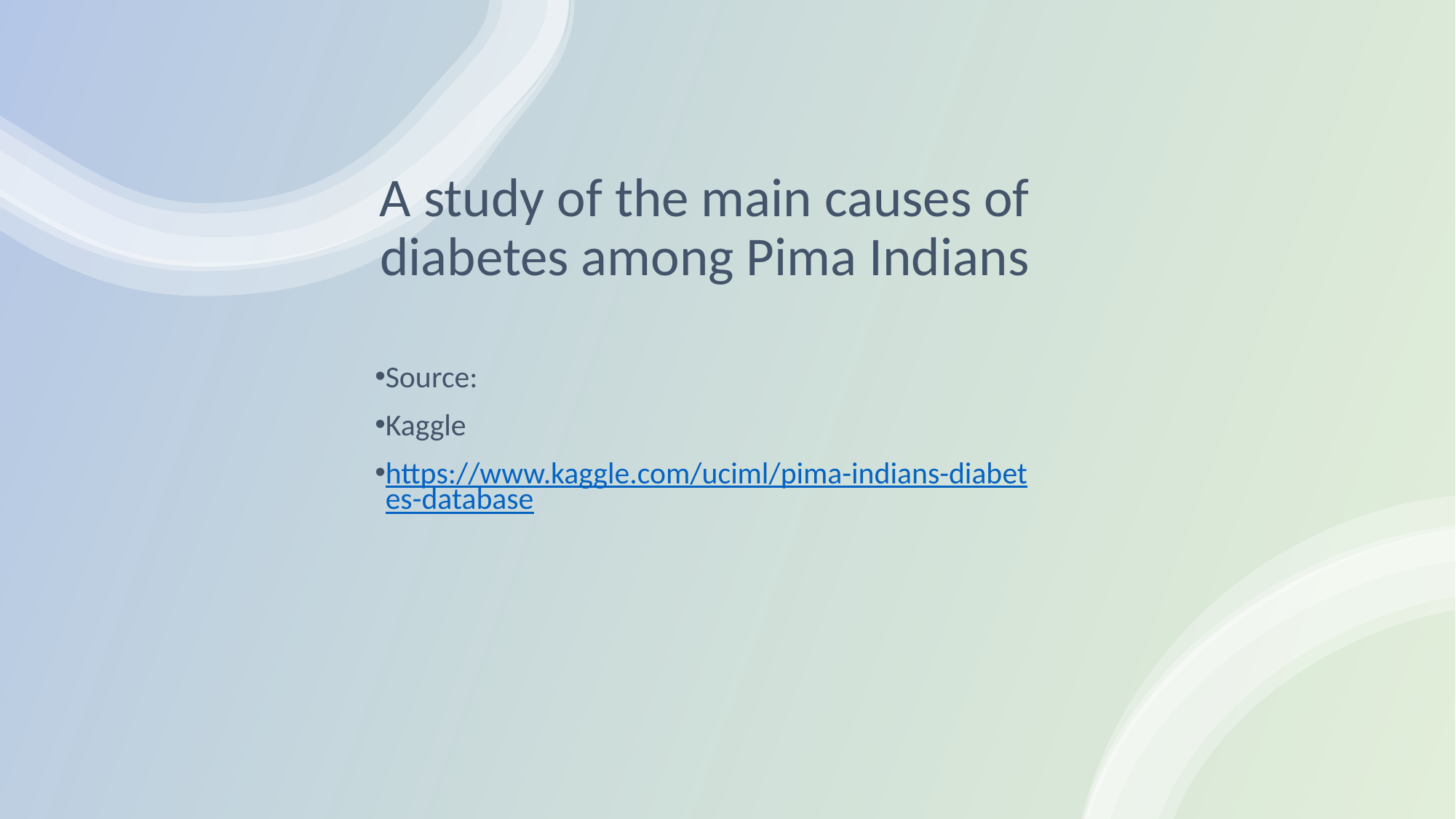

# A study of the main causes of diabetes among Pima Indians
Source:
Kaggle
https://www.kaggle.com/uciml/pima-indians-diabetes-database